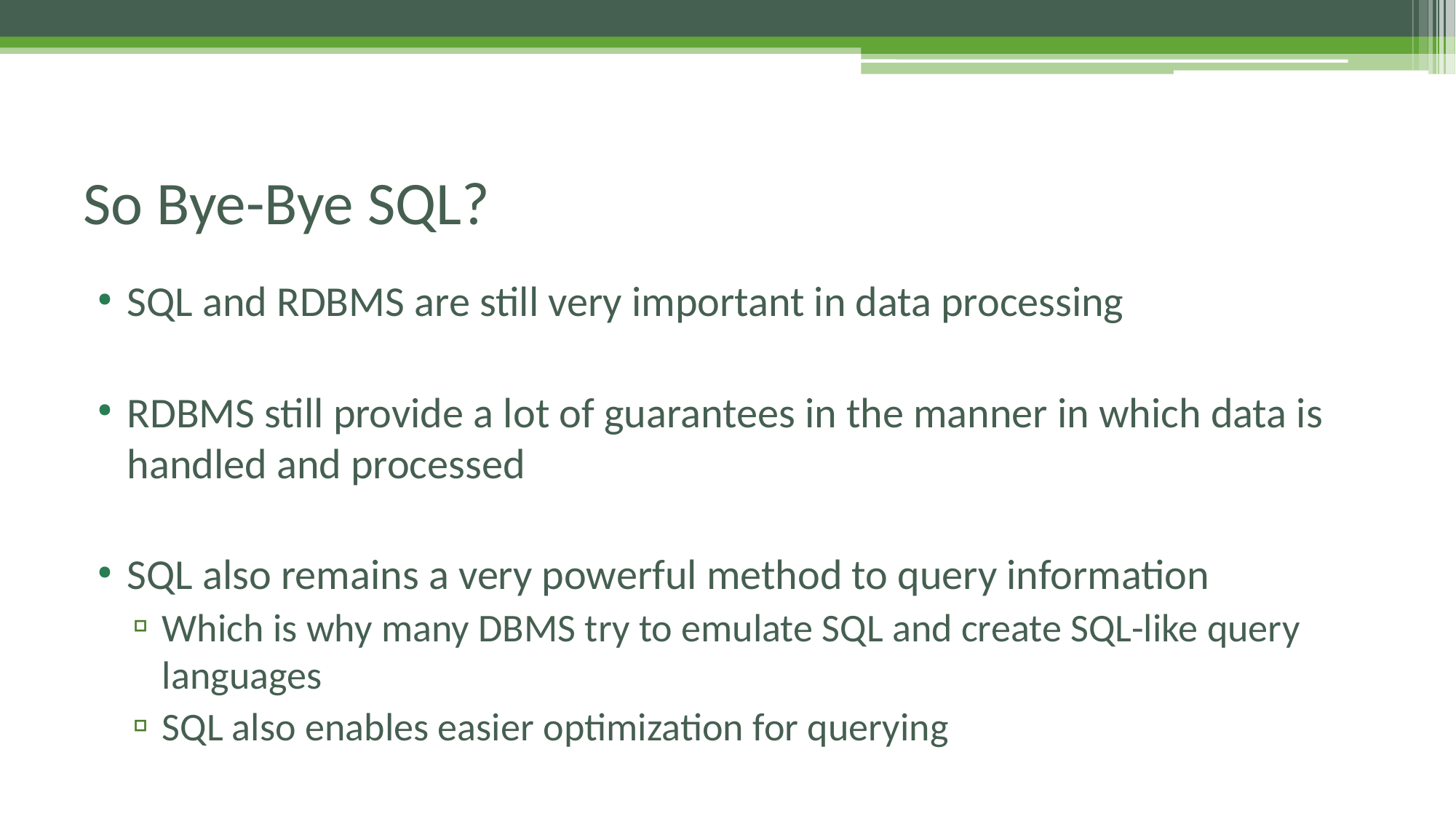

# So Bye-Bye SQL?
SQL and RDBMS are still very important in data processing

RDBMS still provide a lot of guarantees in the manner in which data is handled and processed

SQL also remains a very powerful method to query information
Which is why many DBMS try to emulate SQL and create SQL-like query languages
SQL also enables easier optimization for querying